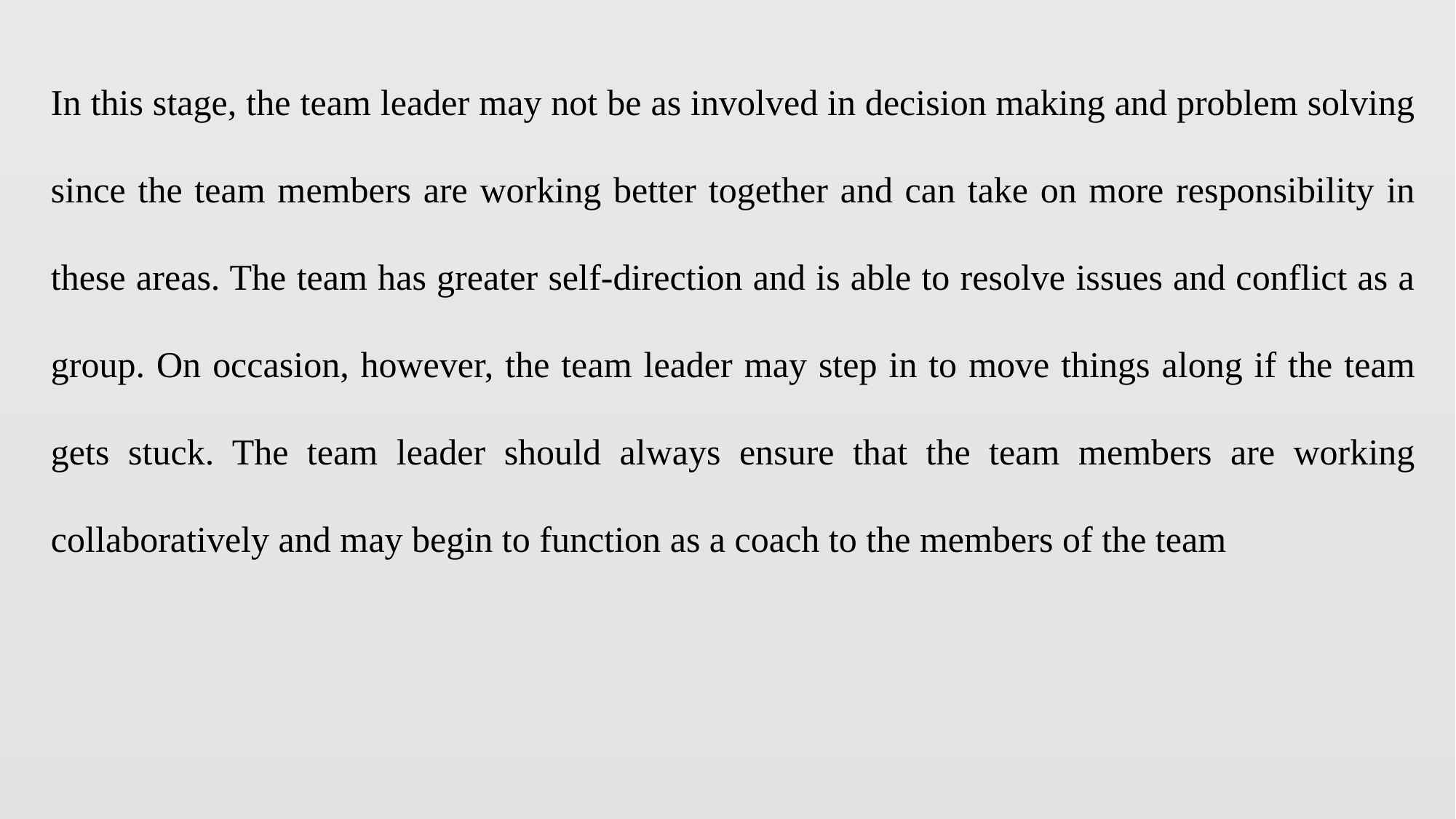

In this stage, the team leader may not be as involved in decision making and problem solving since the team members are working better together and can take on more responsibility in these areas. The team has greater self-direction and is able to resolve issues and conflict as a group. On occasion, however, the team leader may step in to move things along if the team gets stuck. The team leader should always ensure that the team members are working collaboratively and may begin to function as a coach to the members of the team